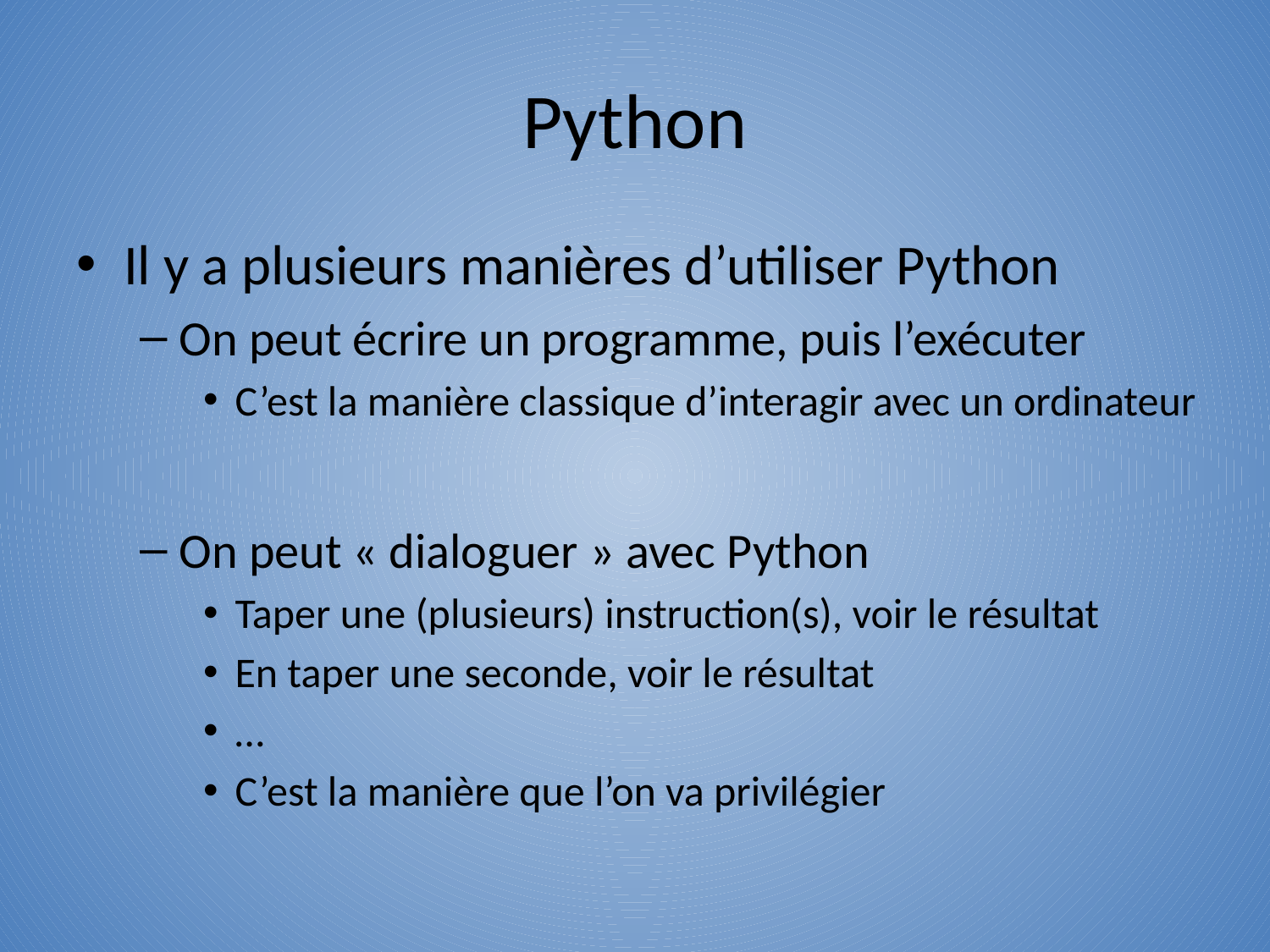

# Python
Il y a plusieurs manières d’utiliser Python
On peut écrire un programme, puis l’exécuter
C’est la manière classique d’interagir avec un ordinateur

On peut « dialoguer » avec Python
Taper une (plusieurs) instruction(s), voir le résultat
En taper une seconde, voir le résultat
…
C’est la manière que l’on va privilégier